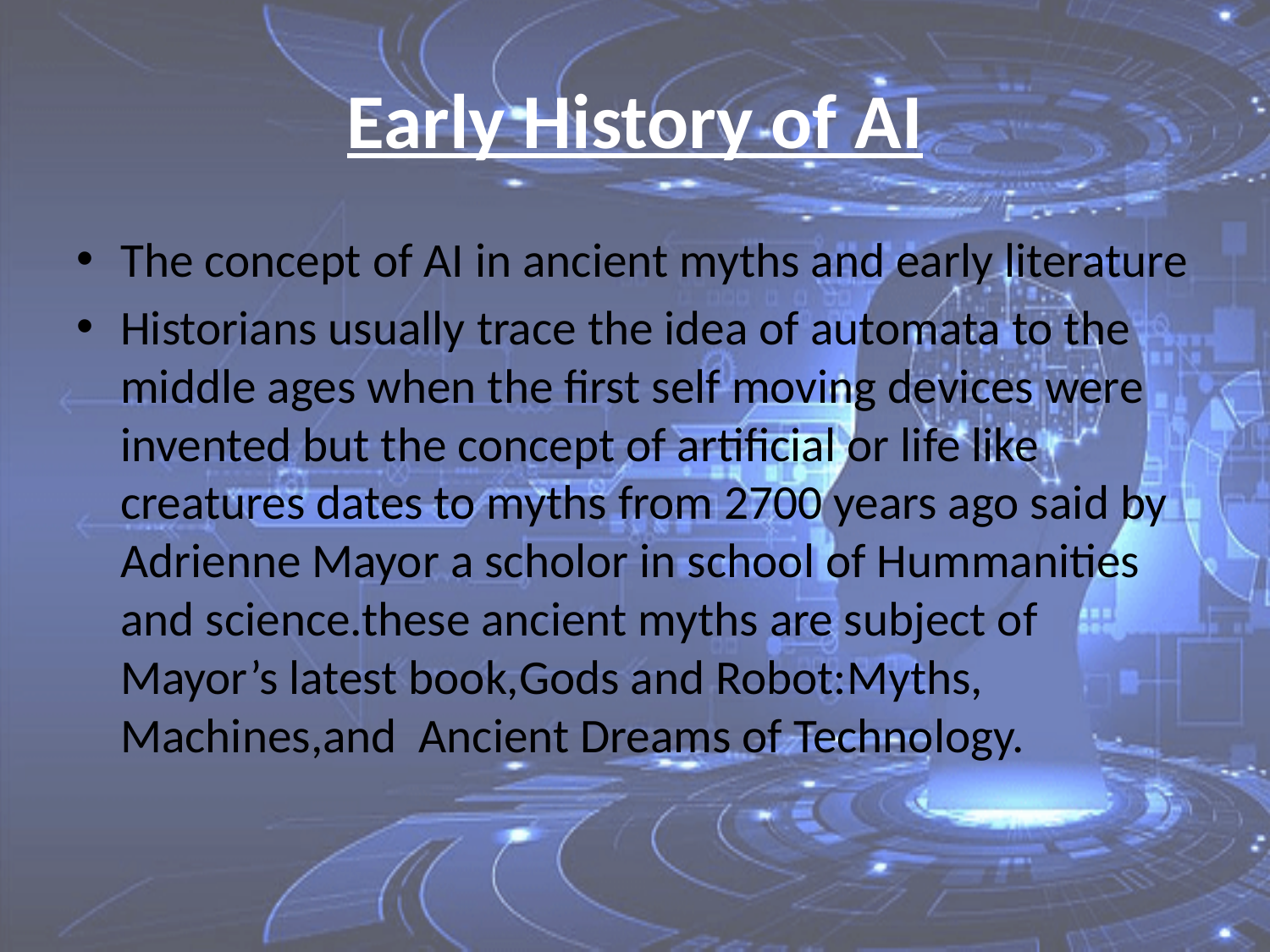

# Early History of AI
The concept of AI in ancient myths and early literature
Historians usually trace the idea of automata to the middle ages when the first self moving devices were invented but the concept of artificial or life like creatures dates to myths from 2700 years ago said by Adrienne Mayor a scholor in school of Hummanities and science.these ancient myths are subject of Mayor’s latest book,Gods and Robot:Myths, Machines,and  Ancient Dreams of Technology.